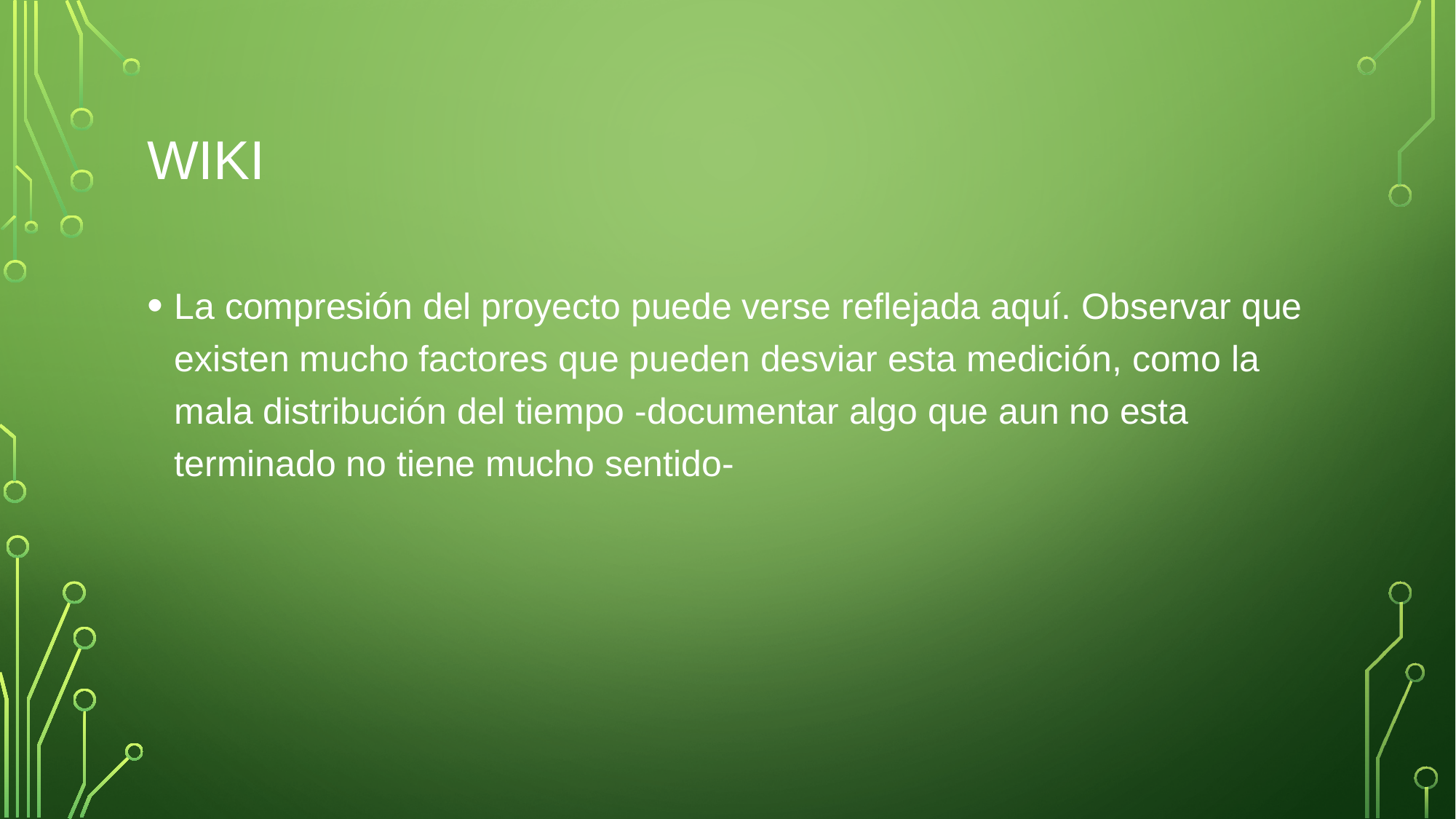

# Wiki
La compresión del proyecto puede verse reflejada aquí. Observar que existen mucho factores que pueden desviar esta medición, como la mala distribución del tiempo -documentar algo que aun no esta terminado no tiene mucho sentido-